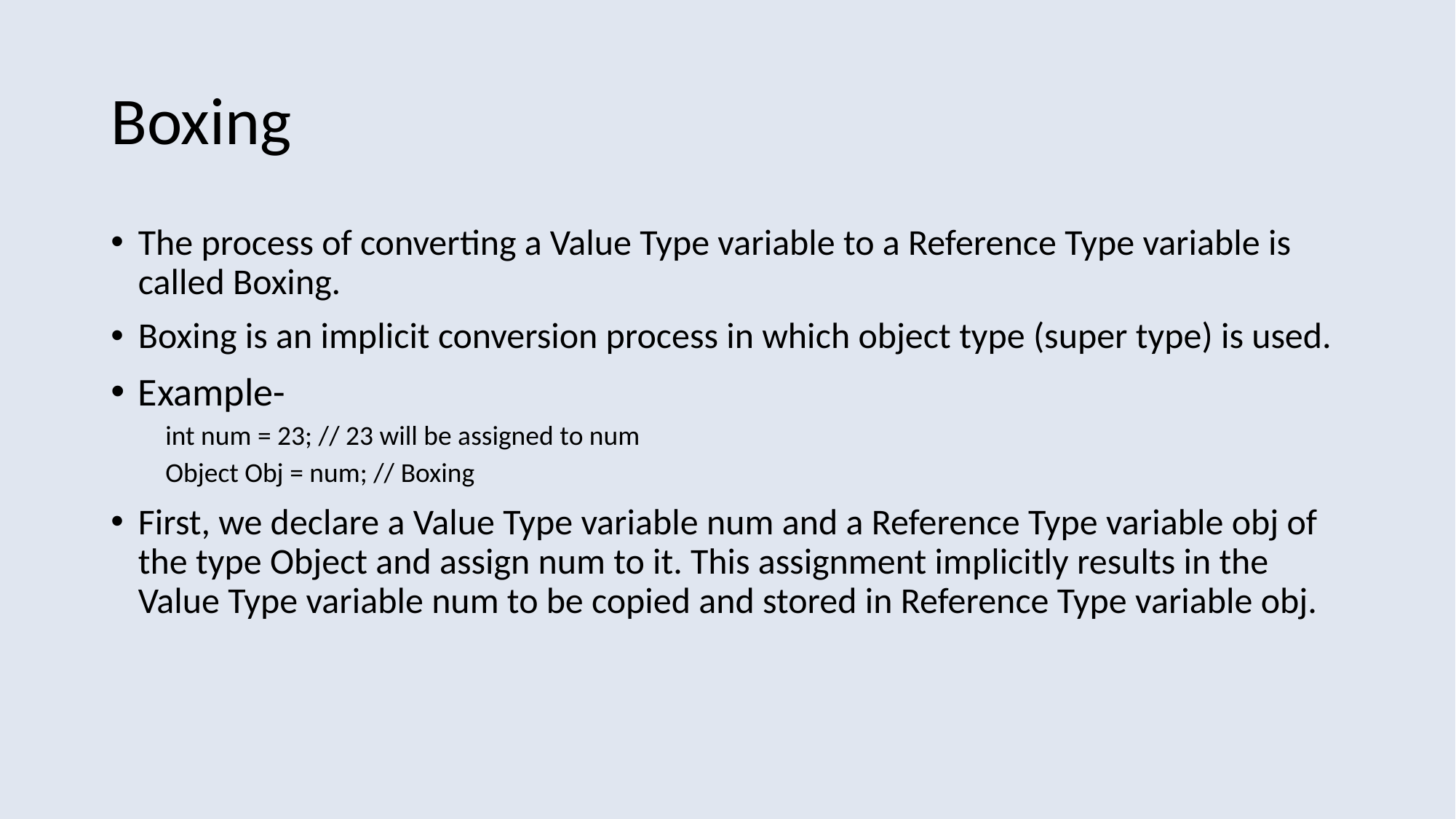

# Boxing
The process of converting a Value Type variable to a Reference Type variable is called Boxing.
Boxing is an implicit conversion process in which object type (super type) is used.
Example-
int num = 23; // 23 will be assigned to num
Object Obj = num; // Boxing
First, we declare a Value Type variable num and a Reference Type variable obj of the type Object and assign num to it. This assignment implicitly results in the Value Type variable num to be copied and stored in Reference Type variable obj.